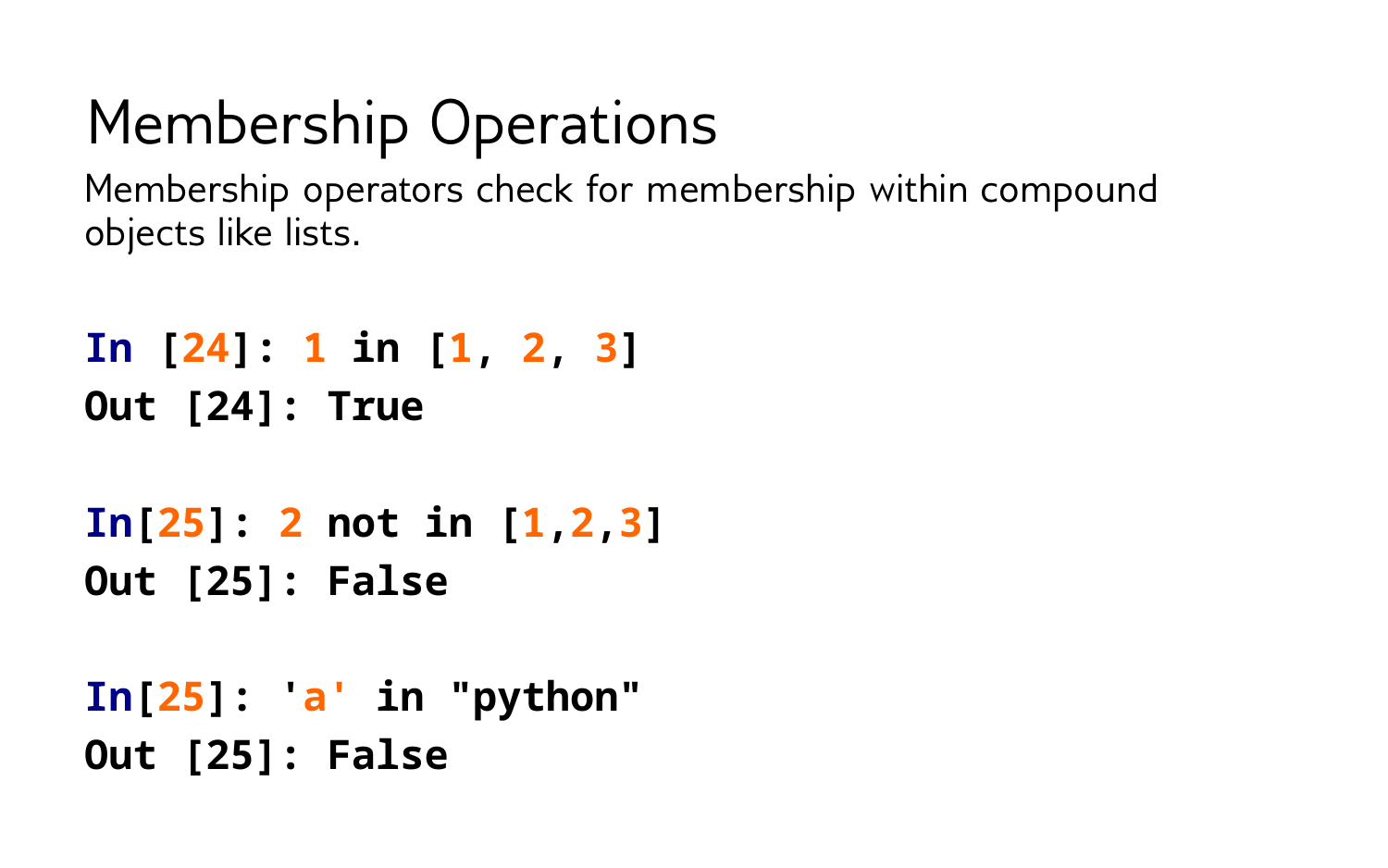

# Membership Operations
Membership operators check for membership within compound objects like lists.

In [24]: 1 in [1, 2, 3]
Out [24]: True

In[25]: 2 not in [1,2,3]
Out [25]: False

In[25]: 'a' in "python"
Out [25]: False